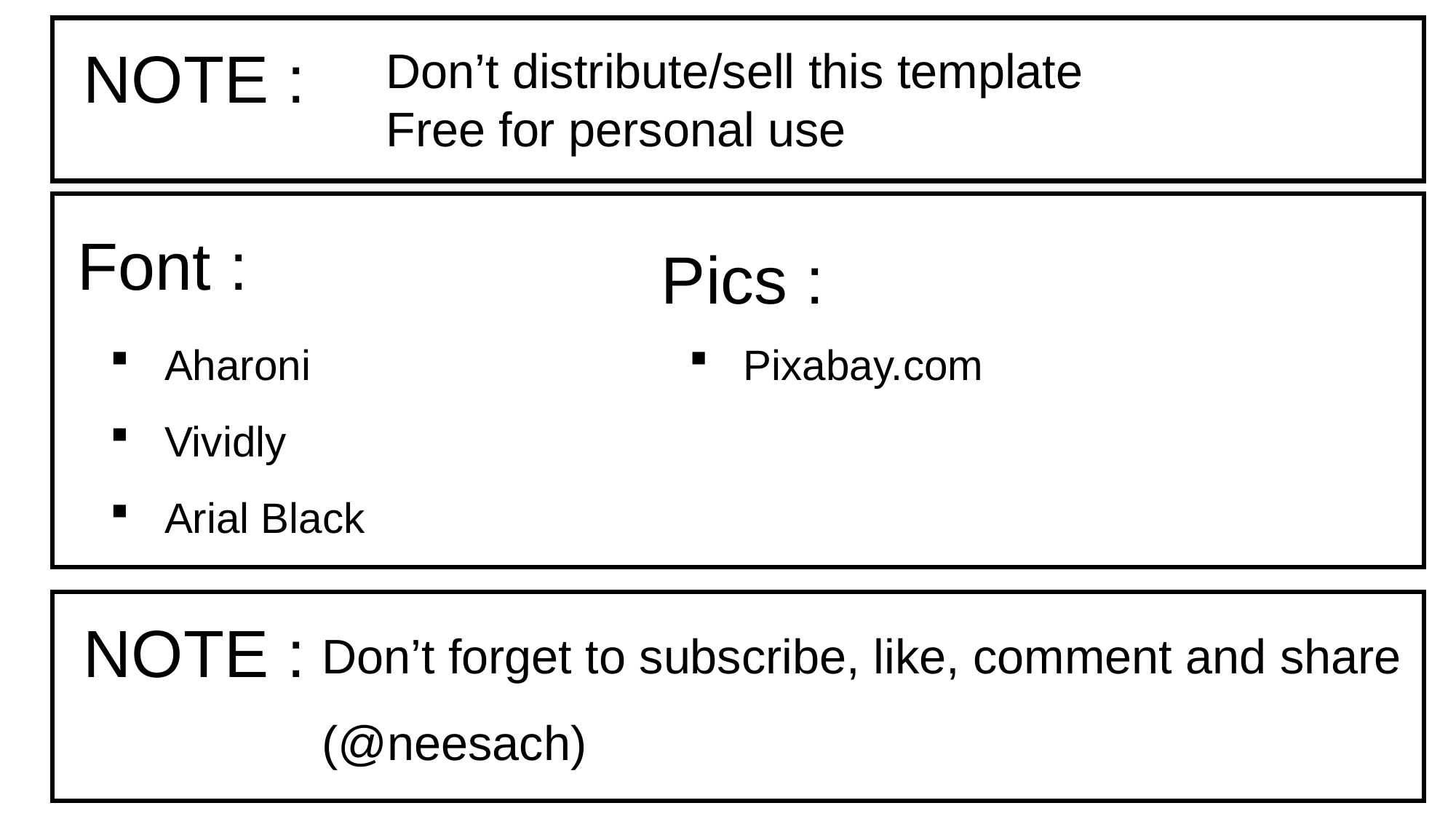

NOTE :
Don’t distribute/sell this template
Free for personal use

Font :
Pics :
Aharoni
Vividly
Arial Black
Pixabay.com
Don’t forget to subscribe, like, comment and share (@neesach)

NOTE :